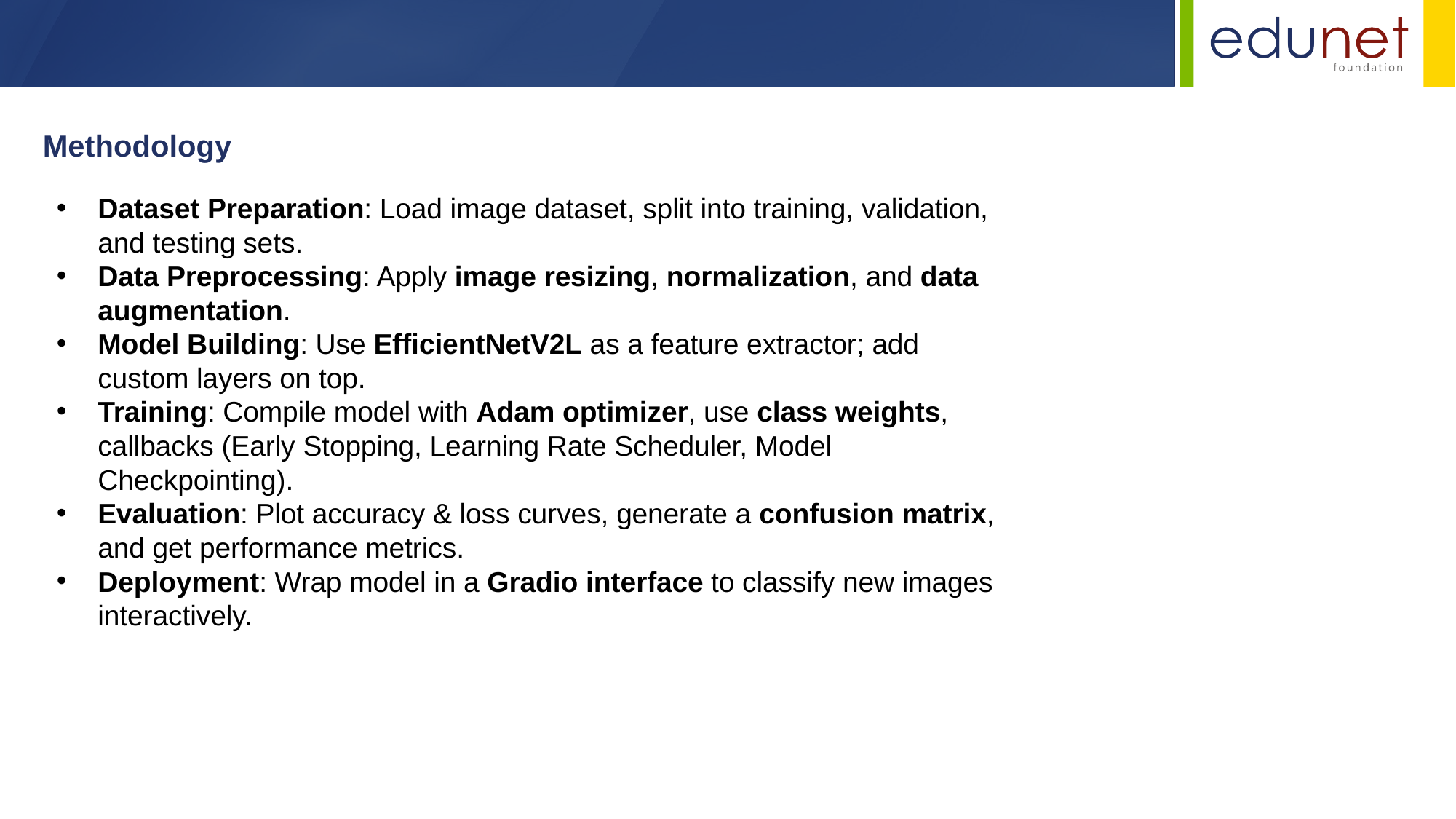

Methodology
Dataset Preparation: Load image dataset, split into training, validation, and testing sets.
Data Preprocessing: Apply image resizing, normalization, and data augmentation.
Model Building: Use EfficientNetV2L as a feature extractor; add custom layers on top.
Training: Compile model with Adam optimizer, use class weights, callbacks (Early Stopping, Learning Rate Scheduler, Model Checkpointing).
Evaluation: Plot accuracy & loss curves, generate a confusion matrix, and get performance metrics.
Deployment: Wrap model in a Gradio interface to classify new images interactively.